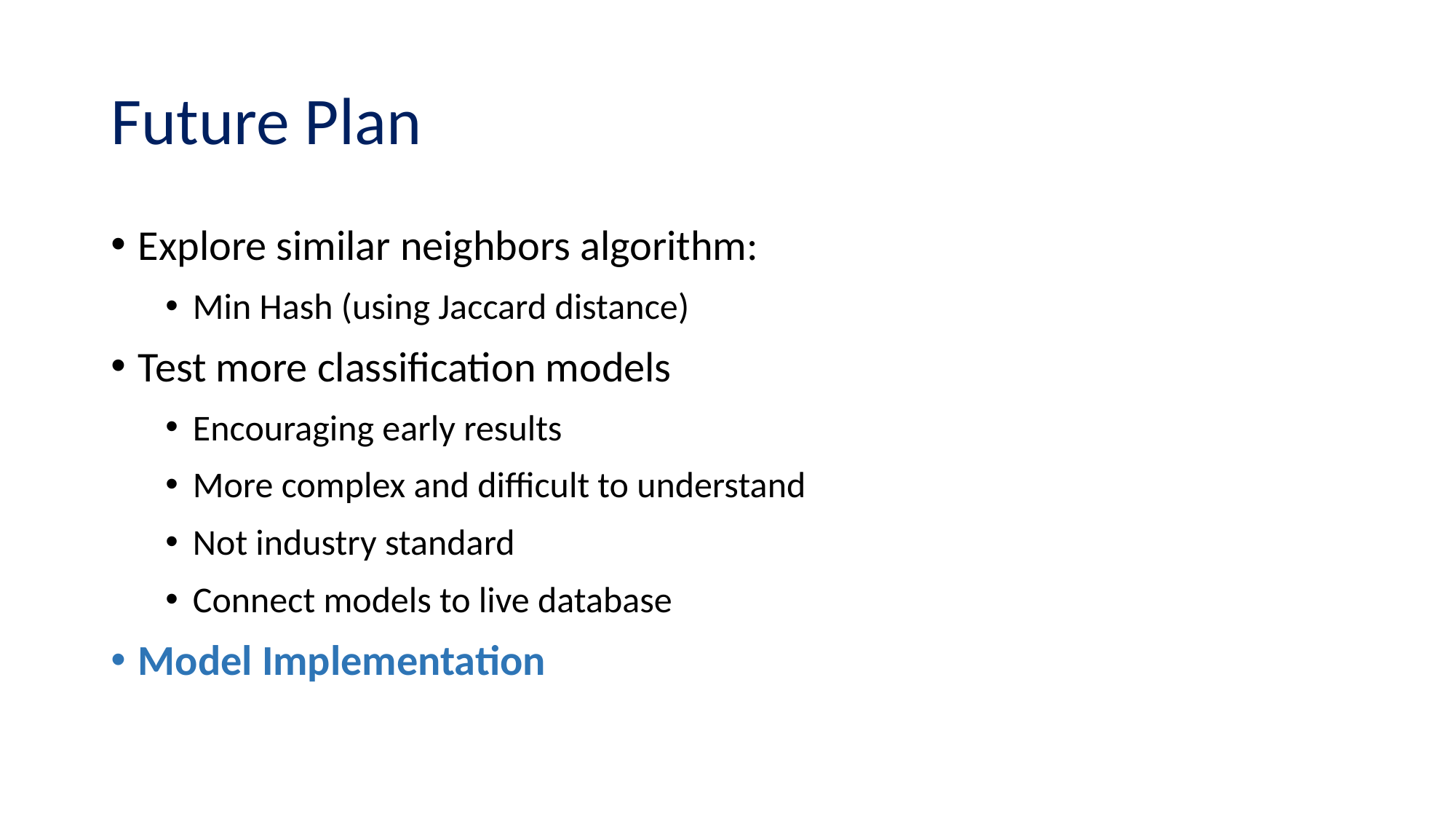

# Future Plan
Explore similar neighbors algorithm:
Min Hash (using Jaccard distance)
Test more classification models
Encouraging early results
More complex and difficult to understand
Not industry standard
Connect models to live database
Model Implementation